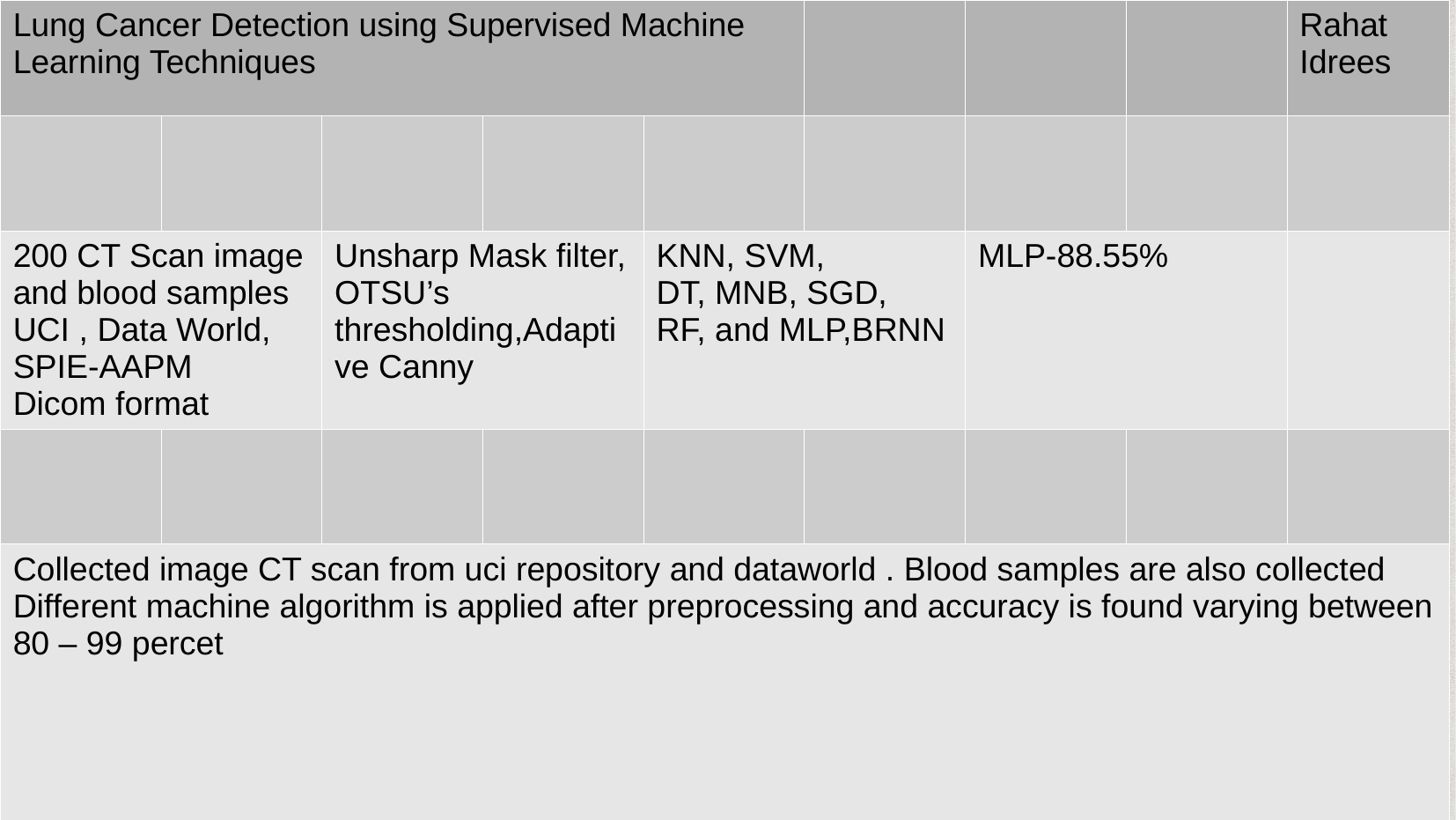

| Lung Cancer Detection using Supervised Machine Learning Techniques |  |  |  |  |  |  |  | Rahat Idrees |
| --- | --- | --- | --- | --- | --- | --- | --- | --- |
|  |  |  |  |  |  |  |  |  |
| 200 CT Scan image and blood samples UCI , Data World, SPIE-AAPM Dicom format |  | Unsharp Mask filter, OTSU’s thresholding,Adaptive Canny |  | KNN, SVM, DT, MNB, SGD, RF, and MLP,BRNN |  | MLP-88.55% |  |  |
|  |  |  |  |  |  |  |  |  |
| Collected image CT scan from uci repository and dataworld . Blood samples are also collected Different machine algorithm is applied after preprocessing and accuracy is found varying between 80 – 99 percet |  |  |  |  |  |  |  |  |